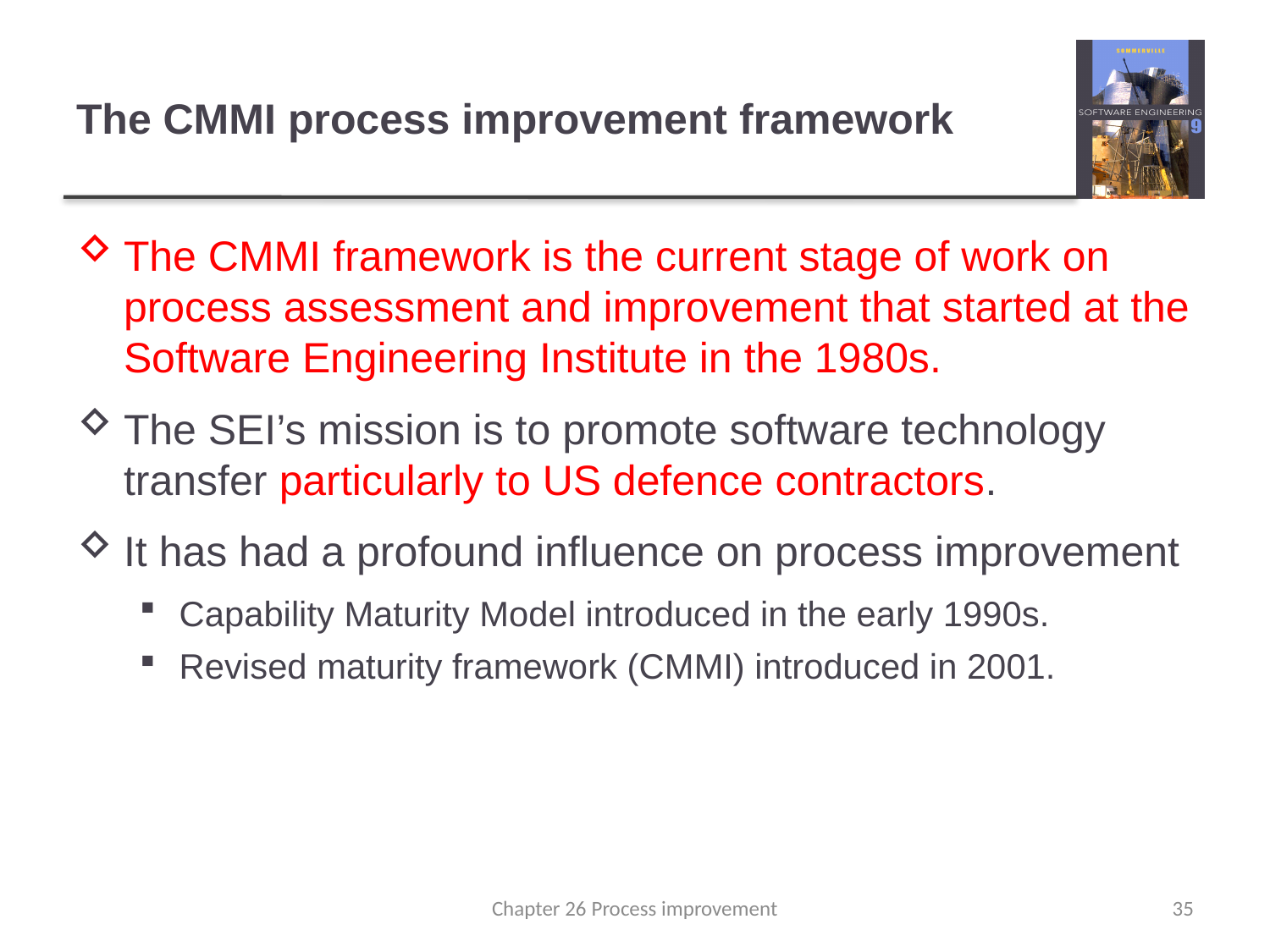

# The CMMI process improvement framework
The CMMI framework is the current stage of work on process assessment and improvement that started at the Software Engineering Institute in the 1980s.
The SEI’s mission is to promote software technology transfer particularly to US defence contractors.
It has had a profound influence on process improvement
Capability Maturity Model introduced in the early 1990s.
Revised maturity framework (CMMI) introduced in 2001.

Chapter 26 Process improvement
35